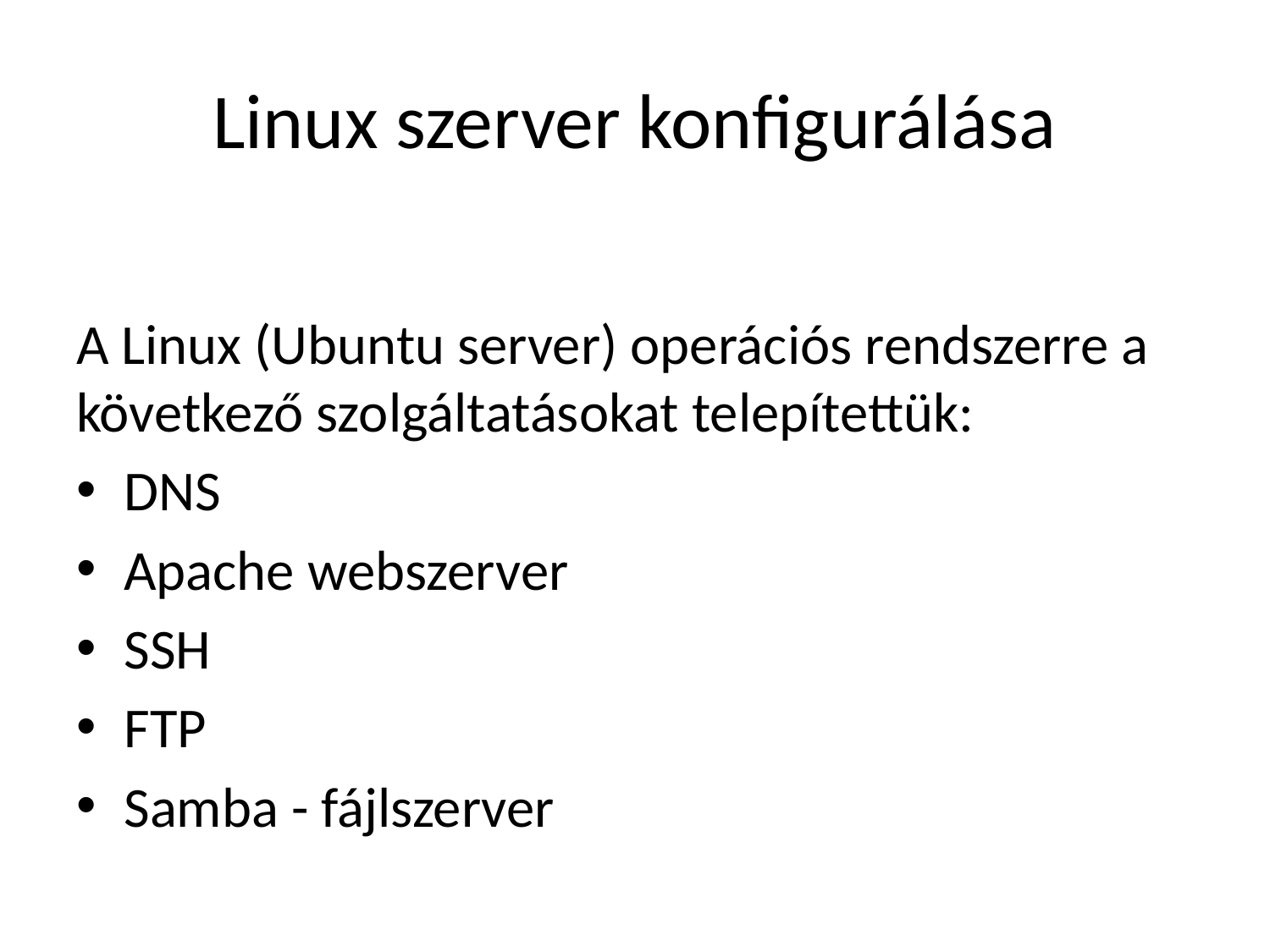

# Linux szerver konfigurálása

A Linux (Ubuntu server) operációs rendszerre a következő szolgáltatásokat telepítettük:
DNS
Apache webszerver
SSH
FTP
Samba - fájlszerver